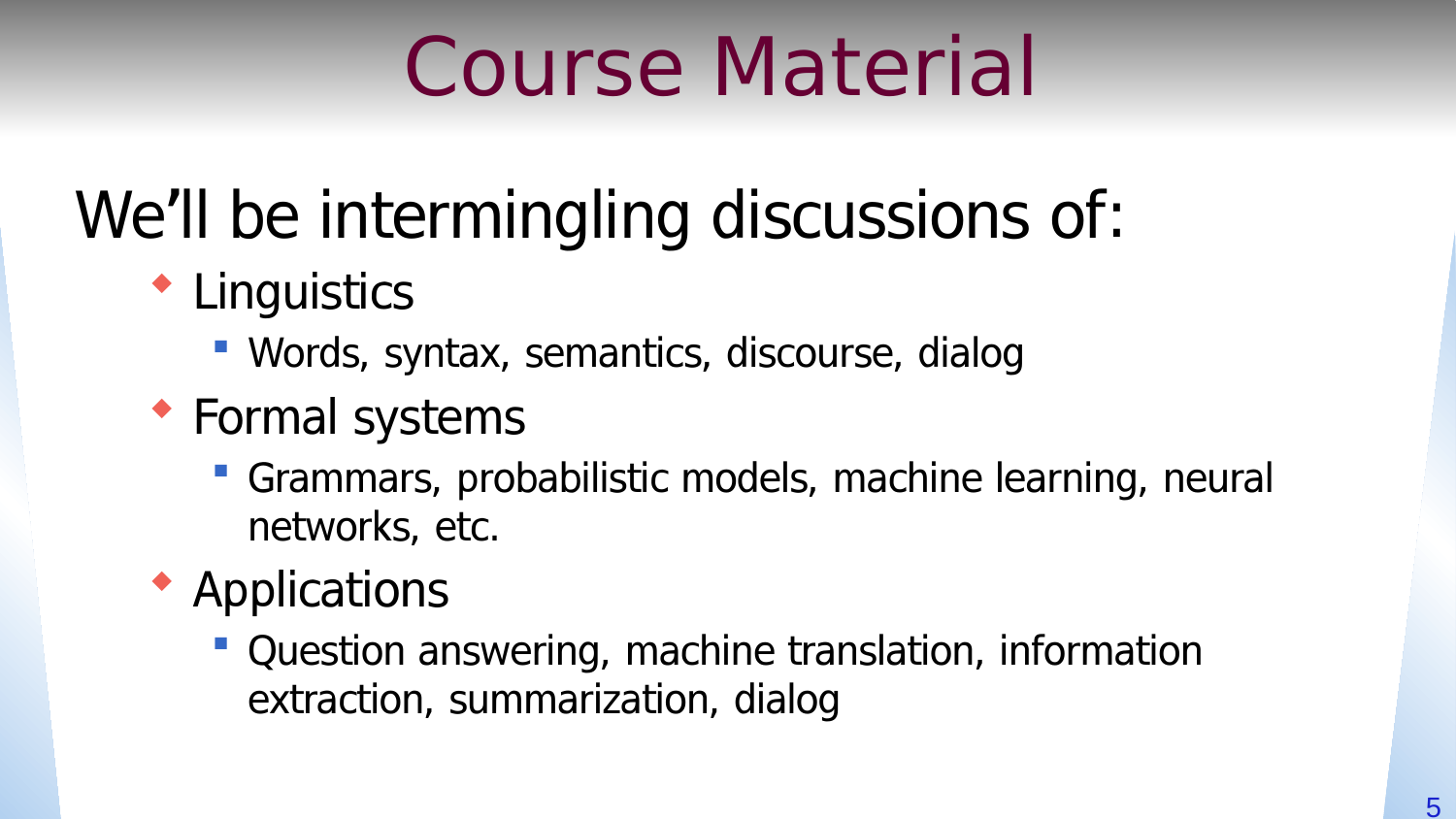

# Course Material
We’ll be intermingling discussions of:
Linguistics
Words, syntax, semantics, discourse, dialog
Formal systems
Grammars, probabilistic models, machine learning, neural networks, etc.
Applications
Question answering, machine translation, information extraction, summarization, dialog
5